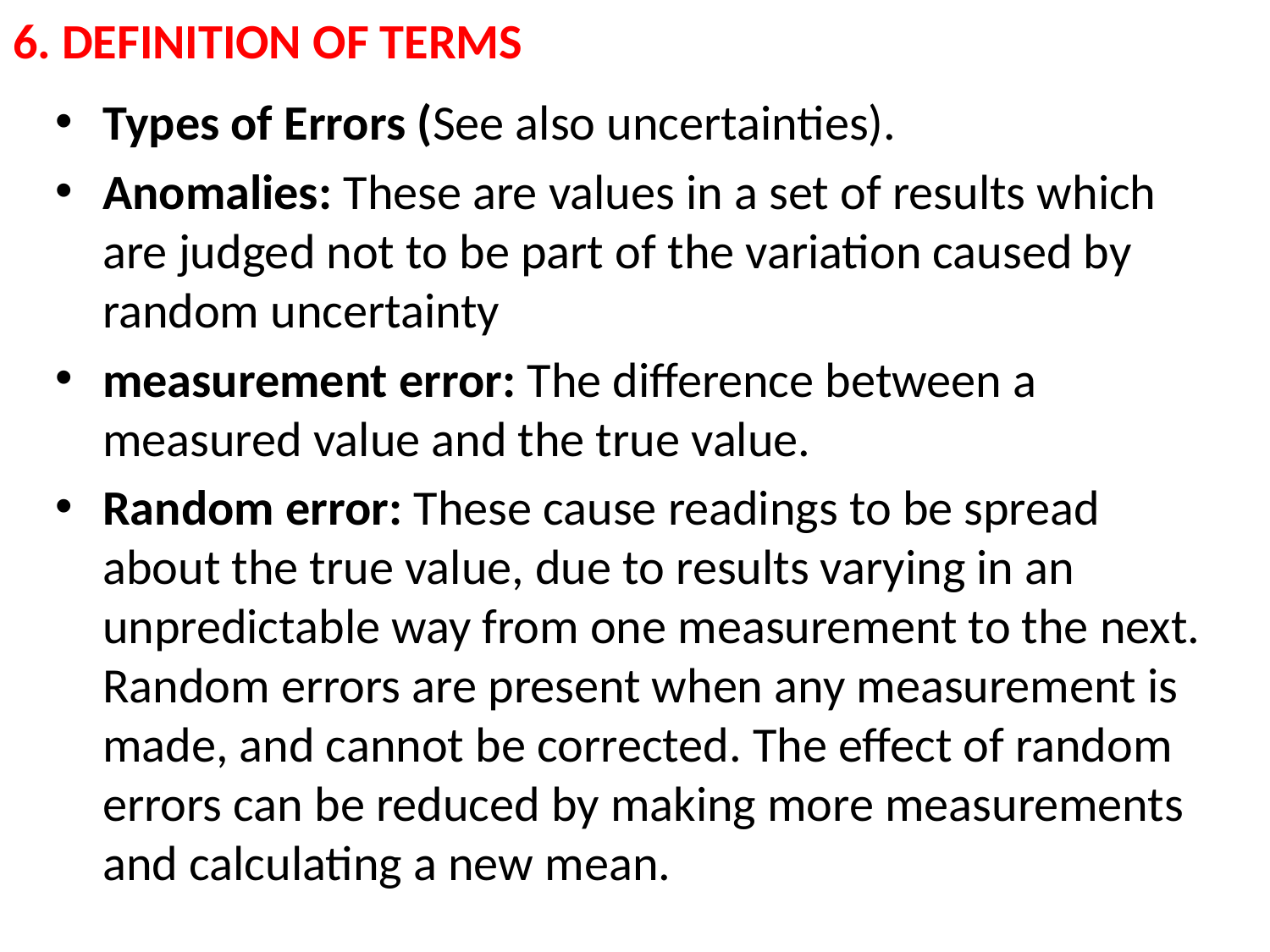

# 6. DEFINITION OF TERMS
Types of Errors (See also uncertainties).
Anomalies: These are values in a set of results which are judged not to be part of the variation caused by random uncertainty
measurement error: The difference between a measured value and the true value.
Random error: These cause readings to be spread about the true value, due to results varying in an unpredictable way from one measurement to the next. Random errors are present when any measurement is made, and cannot be corrected. The effect of random errors can be reduced by making more measurements and calculating a new mean.